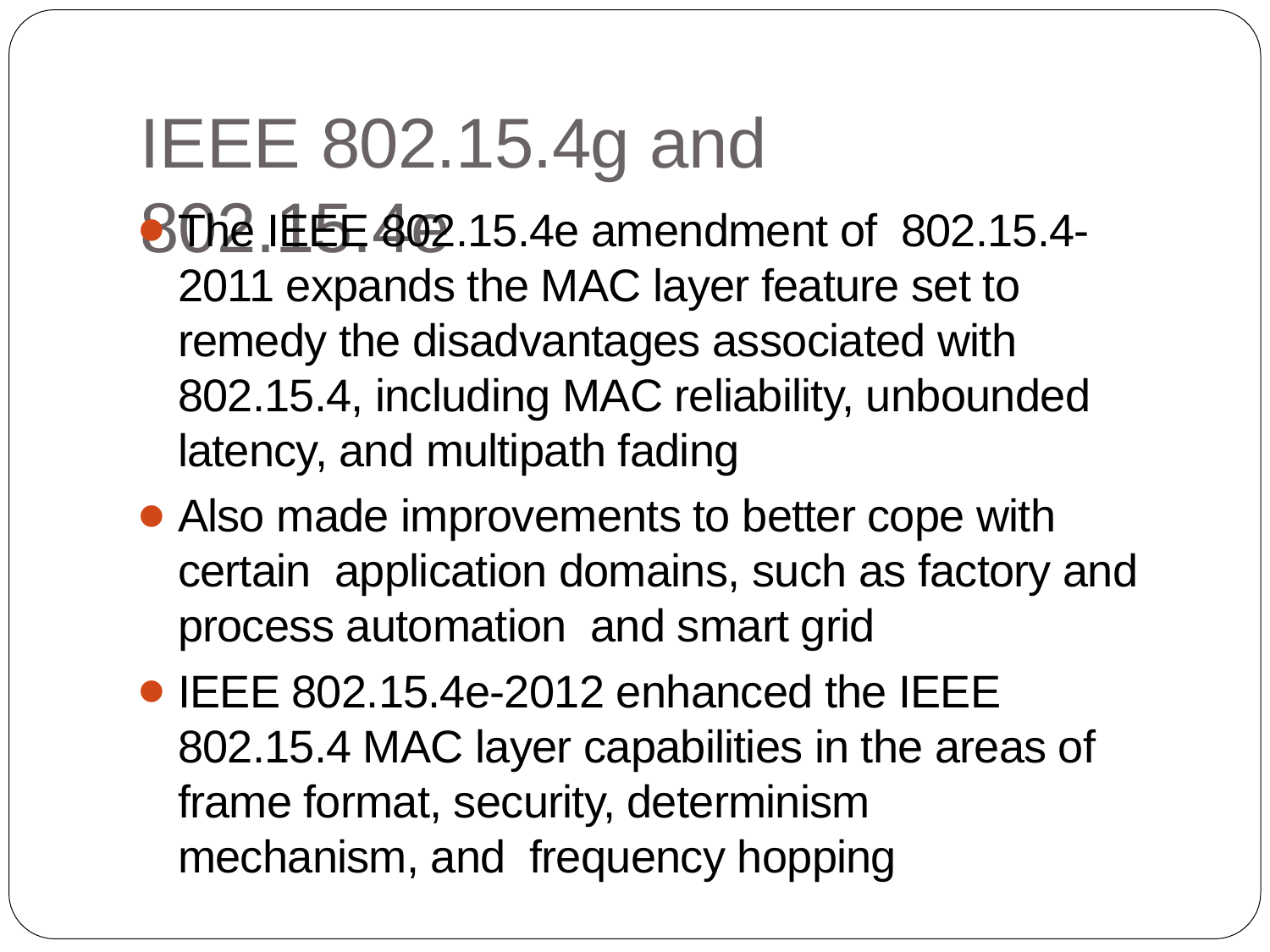

# IEEE 802.15.4g and 802.15.4e
The IEEE 802.15.4e amendment of  802.15.4-2011 expands the MAC layer feature set to  remedy the disadvantages associated with  802.15.4, including MAC reliability, unbounded  latency, and multipath fading
Also made improvements to better cope with certain  application domains, such as factory and process automation  and smart grid
IEEE 802.15.4e-2012 enhanced the IEEE  802.15.4 MAC layer capabilities in the areas of  frame format, security, determinism mechanism, and  frequency hopping